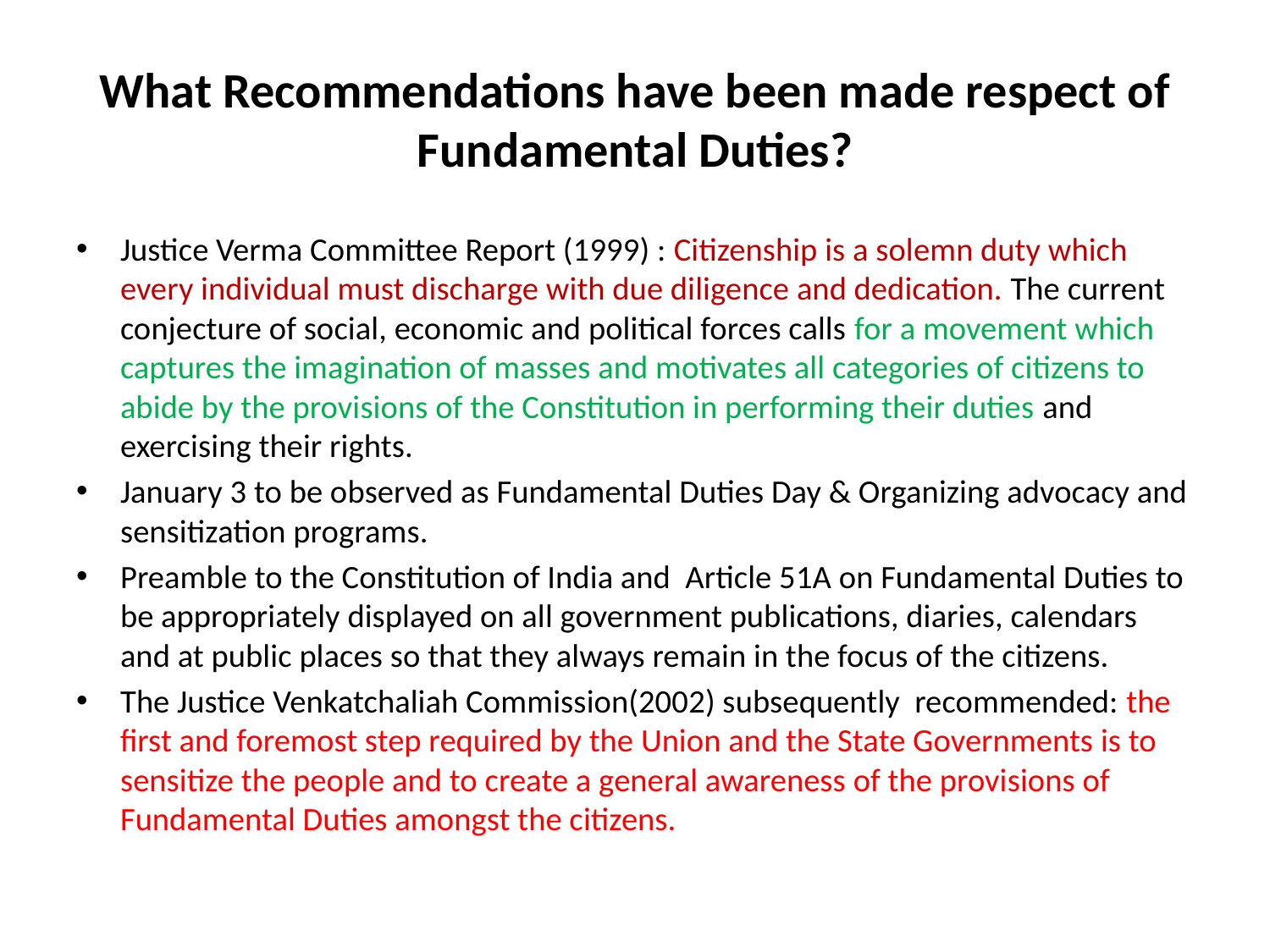

# What Recommendations have been made respect of Fundamental Duties?
Justice Verma Committee Report (1999) : Citizenship is a solemn duty which every individual must discharge with due diligence and dedication. The current conjecture of social, economic and political forces calls for a movement which captures the imagination of masses and motivates all categories of citizens to abide by the provisions of the Constitution in performing their duties and exercising their rights.
January 3 to be observed as Fundamental Duties Day & Organizing advocacy and sensitization programs.
Preamble to the Constitution of India and  Article 51A on Fundamental Duties to be appropriately displayed on all government publications, diaries, calendars and at public places so that they always remain in the focus of the citizens.
The Justice Venkatchaliah Commission(2002) subsequently  recommended: the first and foremost step required by the Union and the State Governments is to sensitize the people and to create a general awareness of the provisions of Fundamental Duties amongst the citizens.